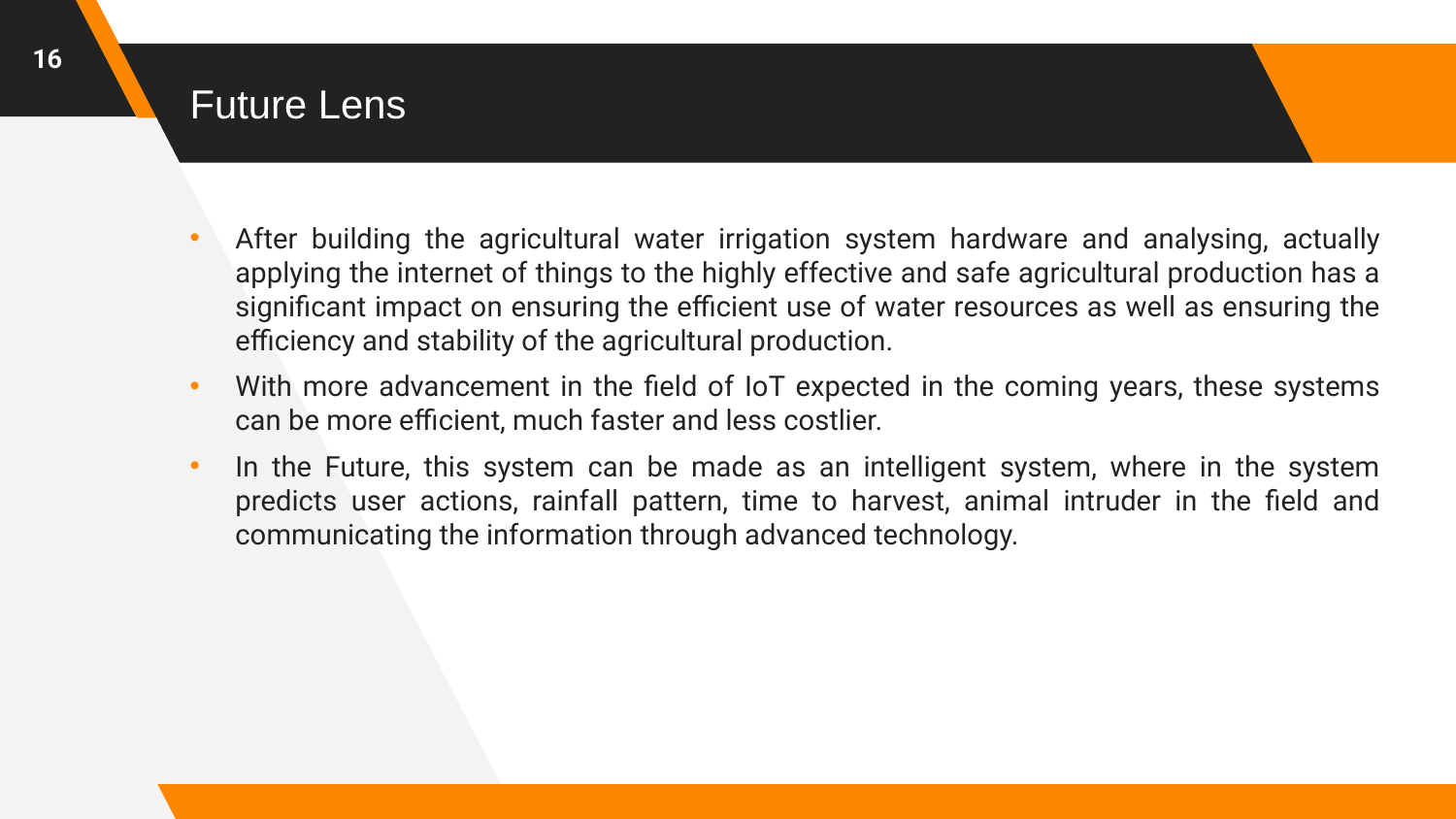

16
# Future Lens
After building the agricultural water irrigation system hardware and analysing, actually applying the internet of things to the highly effective and safe agricultural production has a significant impact on ensuring the efficient use of water resources as well as ensuring the efficiency and stability of the agricultural production.
With more advancement in the field of IoT expected in the coming years, these systems can be more efficient, much faster and less costlier.
In the Future, this system can be made as an intelligent system, where in the system predicts user actions, rainfall pattern, time to harvest, animal intruder in the field and communicating the information through advanced technology.